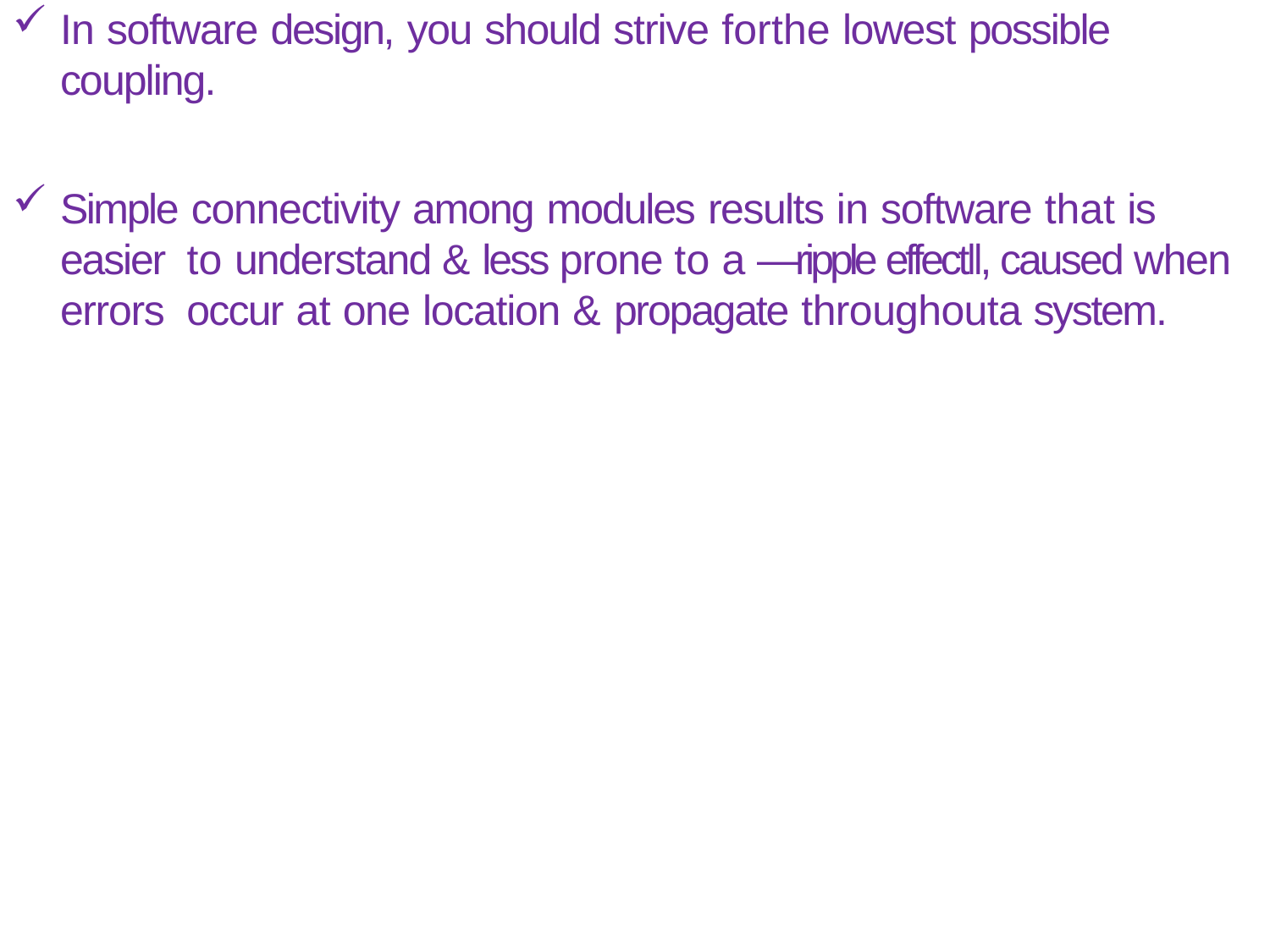

In software design, you should strive forthe lowest possible coupling.

Simple connectivity among modules results in software that is easier  to understand & less prone to a ―ripple effect‖, caused when errors  occur at one location & propagate throughouta system.